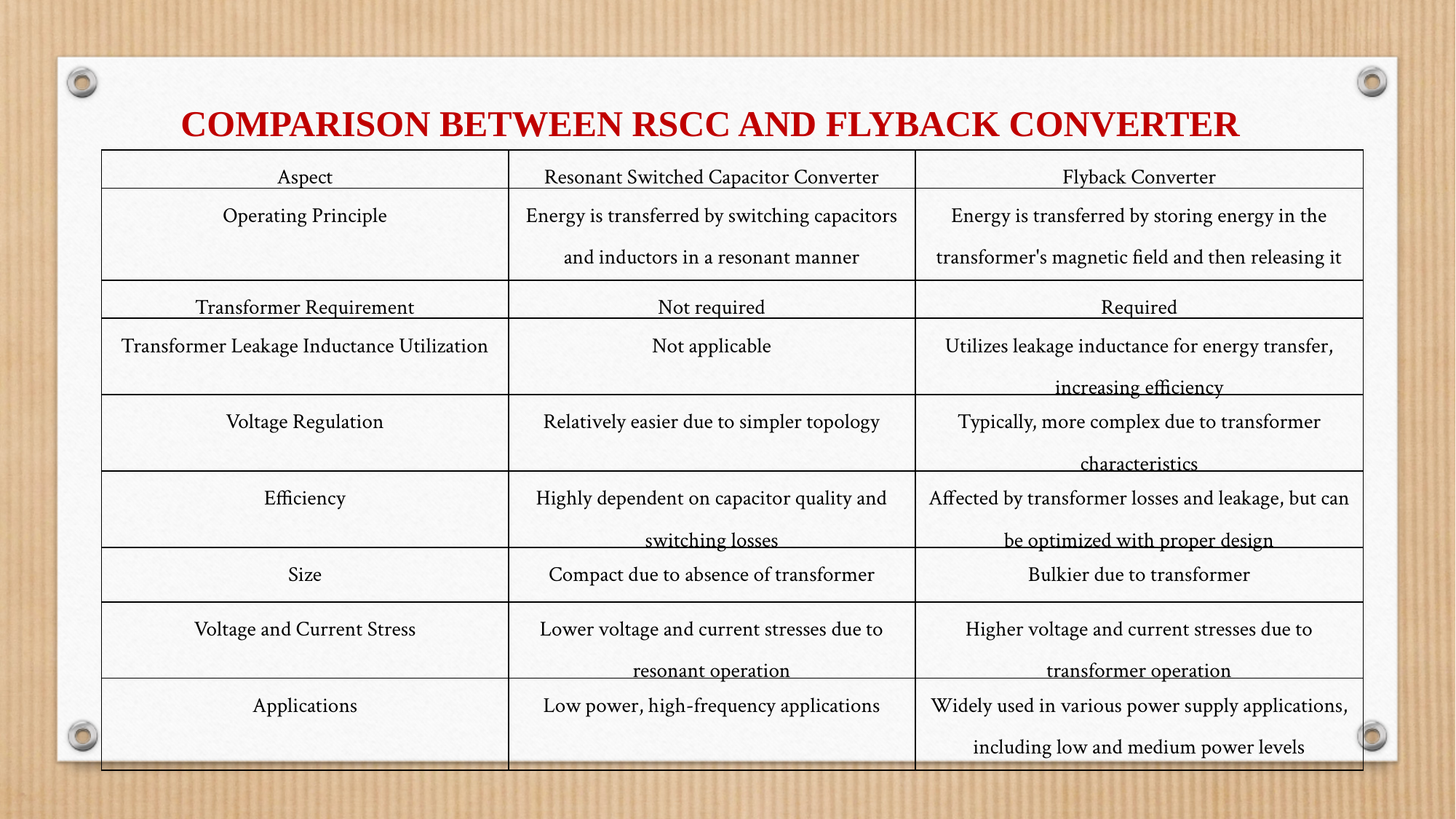

COMPARISON BETWEEN RSCC AND FLYBACK CONVERTER
| Aspect | Resonant Switched Capacitor Converter | Flyback Converter |
| --- | --- | --- |
| Operating Principle | Energy is transferred by switching capacitors and inductors in a resonant manner | Energy is transferred by storing energy in the transformer's magnetic field and then releasing it |
| Transformer Requirement | Not required | Required |
| Transformer Leakage Inductance Utilization | Not applicable | Utilizes leakage inductance for energy transfer, increasing efficiency |
| Voltage Regulation | Relatively easier due to simpler topology | Typically, more complex due to transformer characteristics |
| Efficiency | Highly dependent on capacitor quality and switching losses | Affected by transformer losses and leakage, but can be optimized with proper design |
| Size | Compact due to absence of transformer | Bulkier due to transformer |
| Voltage and Current Stress | Lower voltage and current stresses due to resonant operation | Higher voltage and current stresses due to transformer operation |
| Applications | Low power, high-frequency applications | Widely used in various power supply applications, including low and medium power levels |